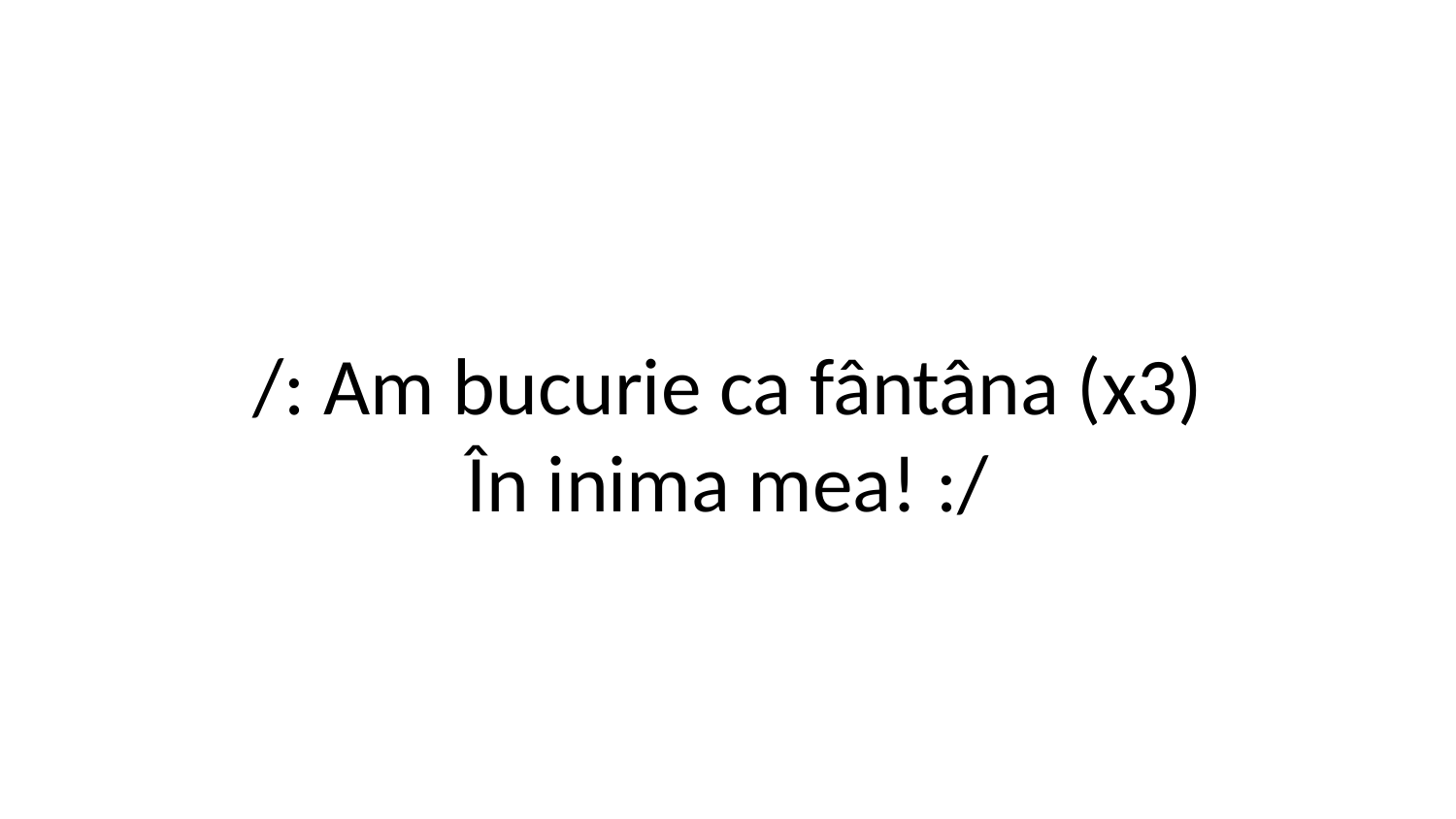

/: Am bucurie ca fântâna (x3)
În inima mea! :/